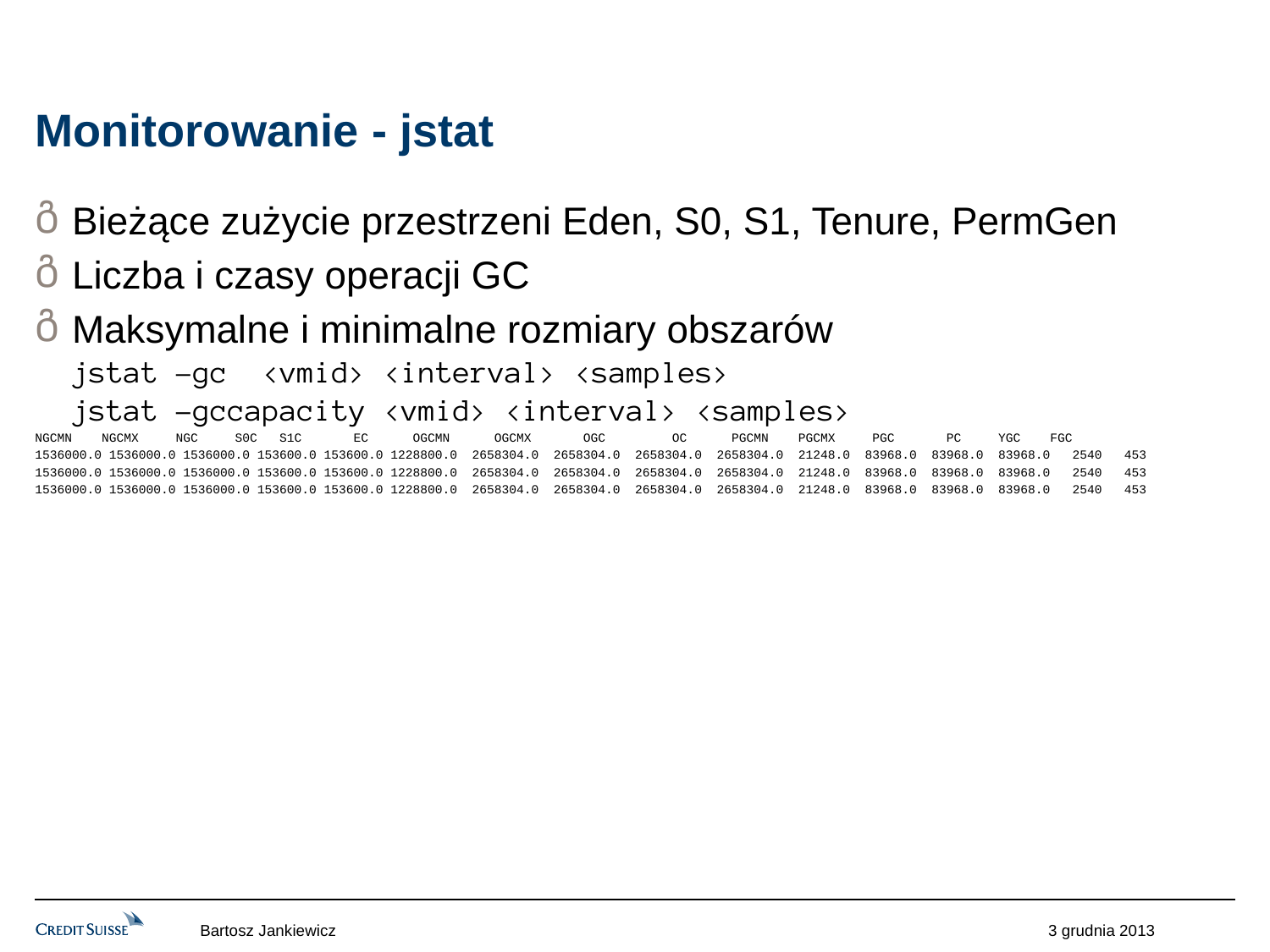

# Monitorowanie - jstat
Bieżące zużycie przestrzeni Eden, S0, S1, Tenure, PermGen
Liczba i czasy operacji GC
Maksymalne i minimalne rozmiary obszarów
jstat –gc  <vmid> <interval> <samples>
jstat -gccapacity <vmid> <interval> <samples>
NGCMN    NGCMX     NGC     S0C   S1C       EC      OGCMN      OGCMX       OGC         OC      PGCMN    PGCMX     PGC       PC     YGC    FGC
1536000.0 1536000.0 1536000.0 153600.0 153600.0 1228800.0  2658304.0  2658304.0  2658304.0  2658304.0  21248.0  83968.0  83968.0  83968.0   2540   453
1536000.0 1536000.0 1536000.0 153600.0 153600.0 1228800.0  2658304.0  2658304.0  2658304.0  2658304.0  21248.0  83968.0  83968.0  83968.0   2540   453
1536000.0 1536000.0 1536000.0 153600.0 153600.0 1228800.0  2658304.0  2658304.0  2658304.0  2658304.0  21248.0  83968.0  83968.0  83968.0   2540   453
Bartosz Jankiewicz
3 grudnia 2013